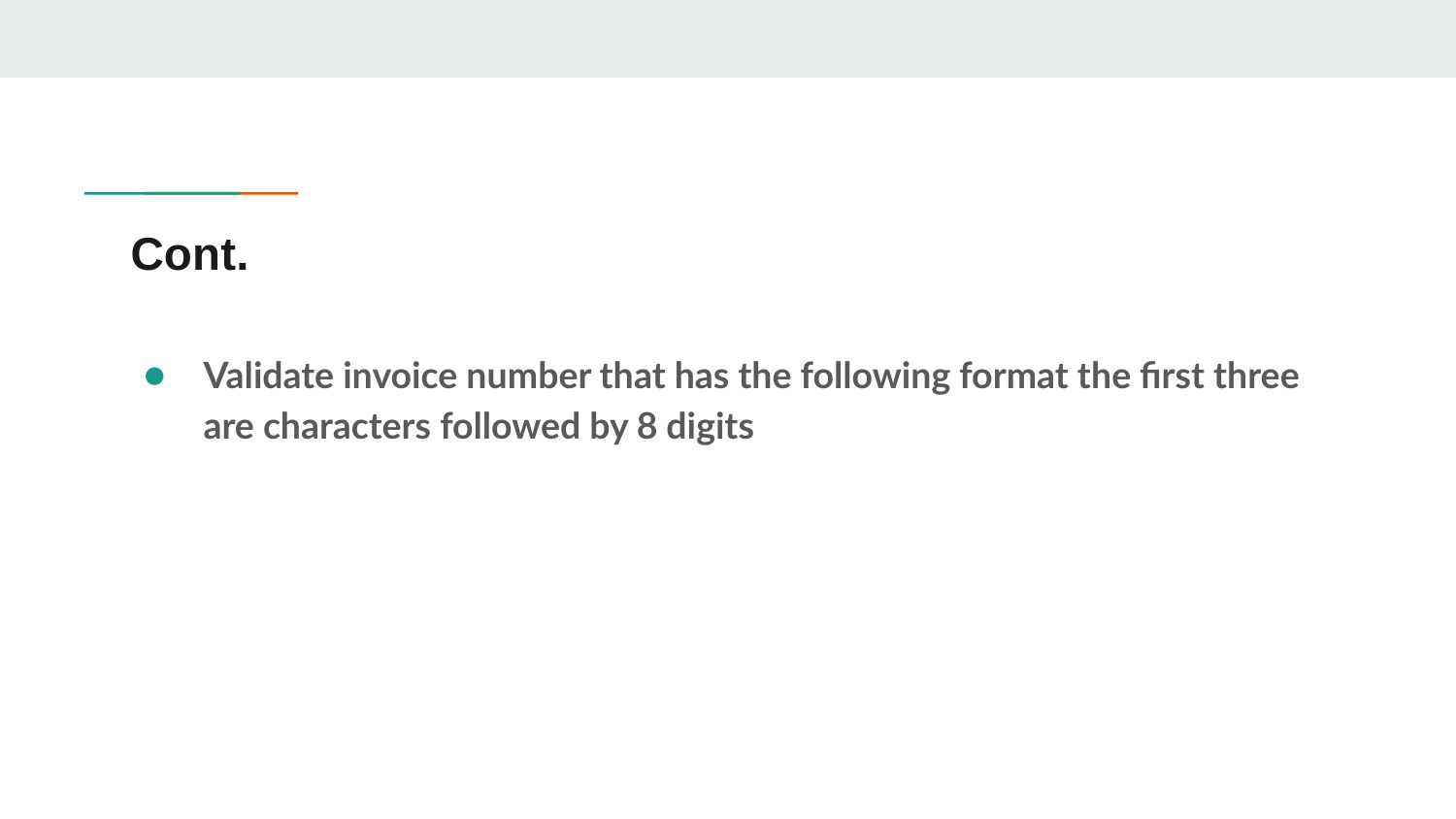

# Cont.
Validate invoice number that has the following format the first three are characters followed by 8 digits